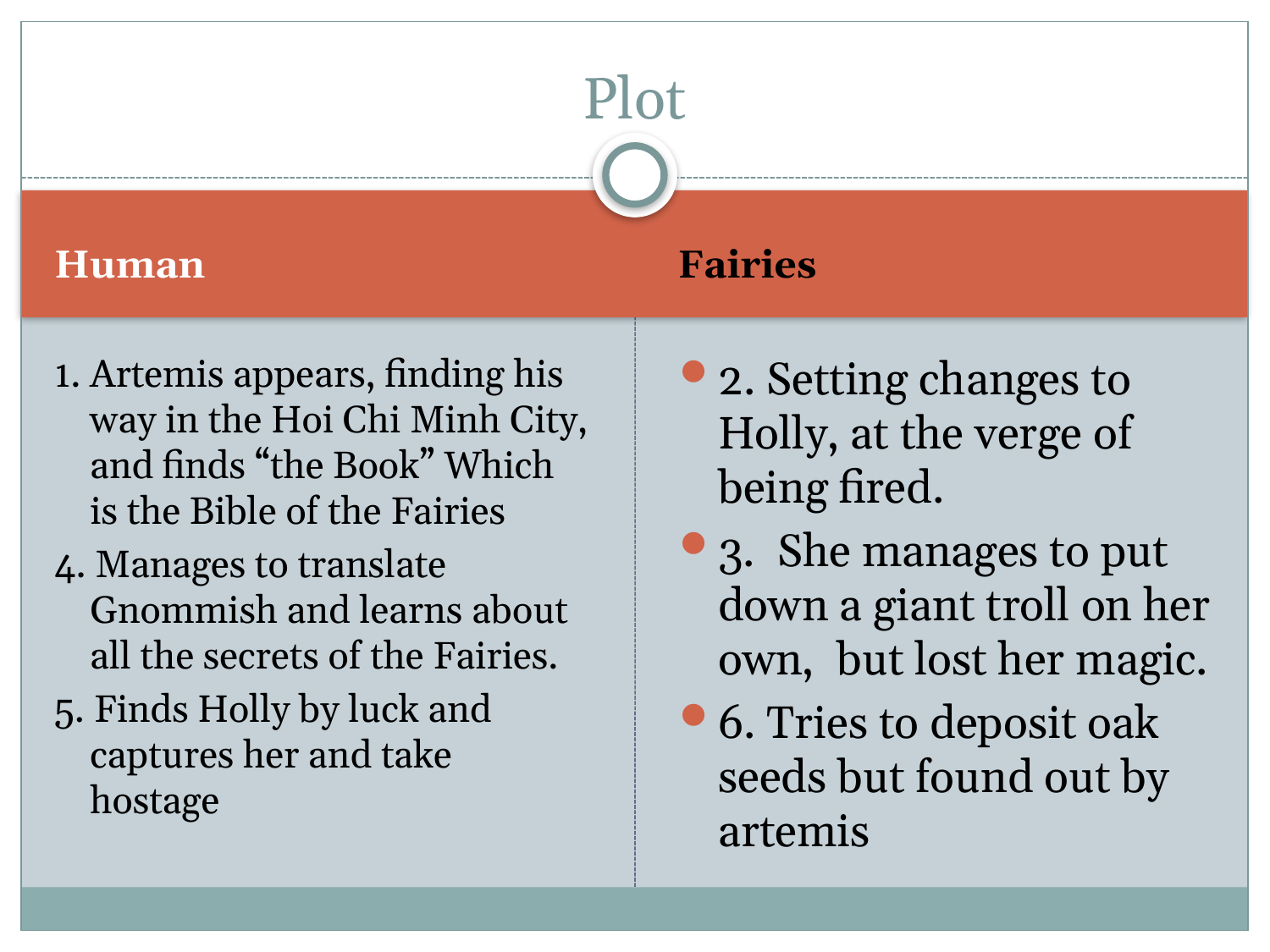

# Plot
Human
Fairies
1. Artemis appears, finding his way in the Hoi Chi Minh City, and finds “the Book” Which is the Bible of the Fairies
4. Manages to translate  Gnommish and learns about all the secrets of the Fairies.
5. Finds Holly by luck and captures her and take hostage
2. Setting changes to Holly, at the verge of being fired.
3.  She manages to put down a giant troll on her own,  but lost her magic.
6. Tries to deposit oak seeds but found out by artemis